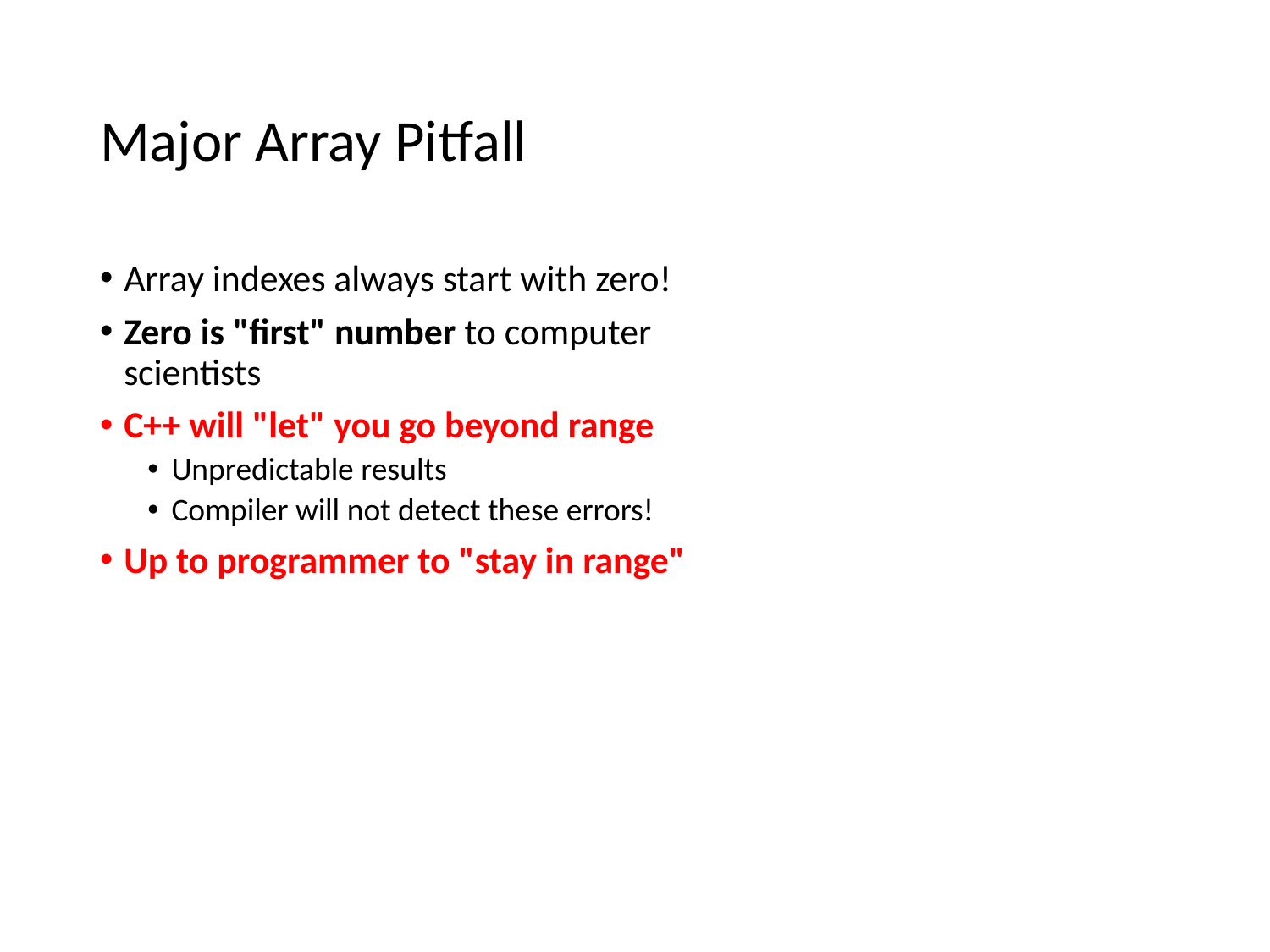

# Major Array Pitfall
Array indexes always start with zero!
Zero is "first" number to computer
scientists
C++ will "let" you go beyond range
Unpredictable results
Compiler will not detect these errors!
Up to programmer to "stay in range"